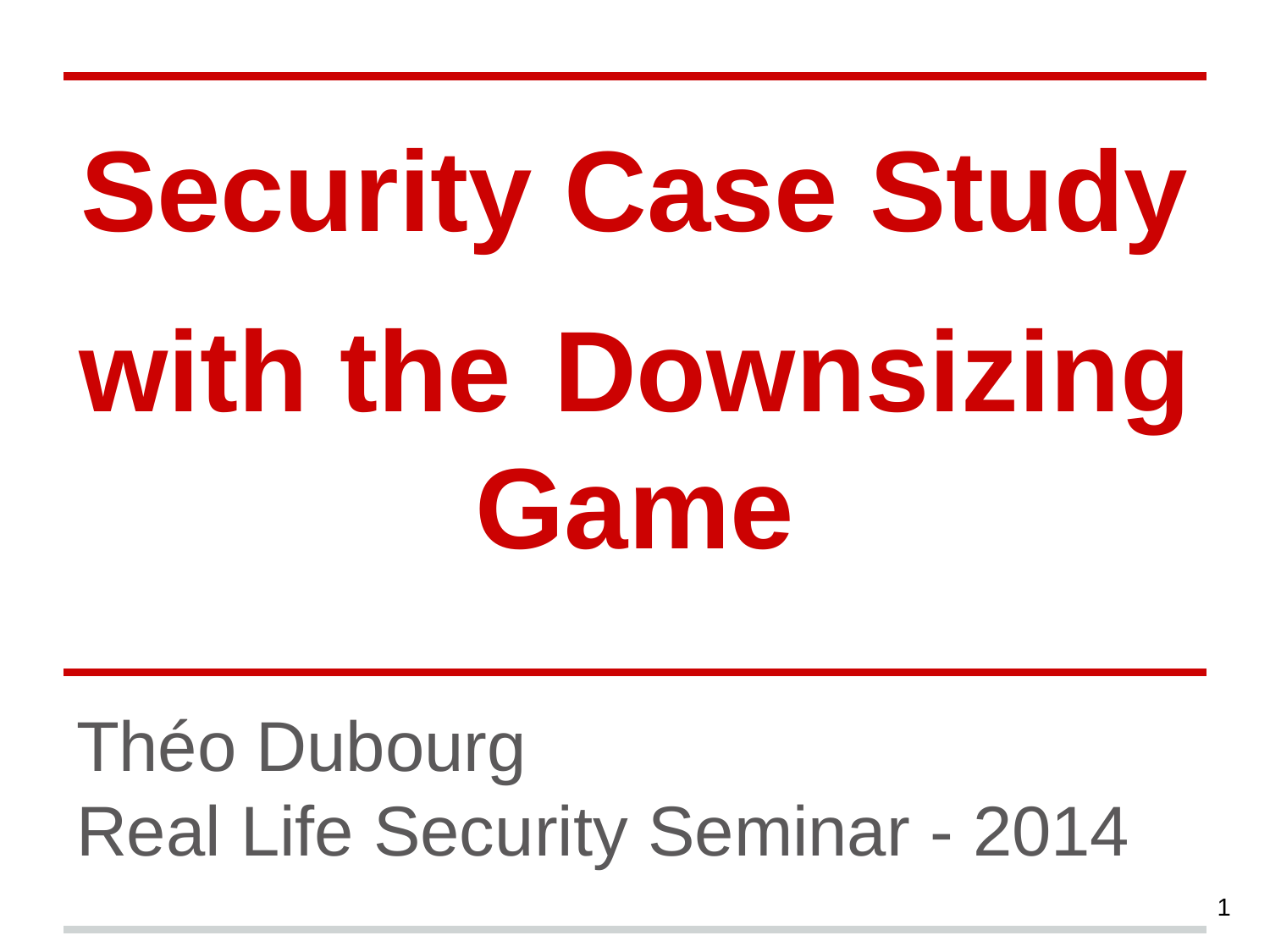

# Security Case Study
with the  Downsizing Game
Théo Dubourg
Real Life Security Seminar - 2014
1